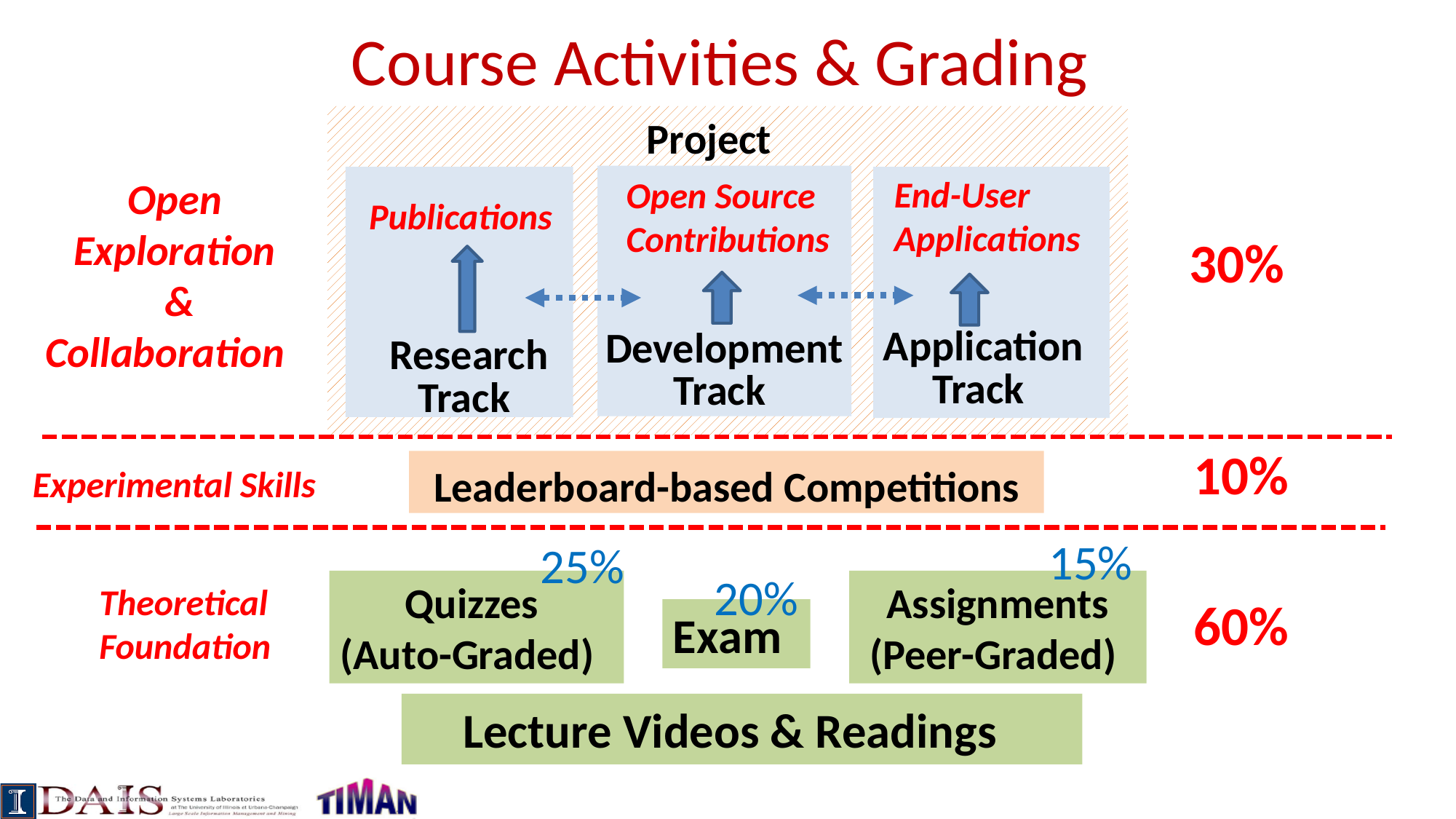

# Course Activities & Grading

Project

End-User
Applications
Open
Exploration
&
Collaboration

Open Source
Contributions

Publications
30%

Application
Track
Development
Track
Research
Track
10%

Leaderboard-based Competitions
Experimental Skills
15%
25%
20%
Quizzes
(Auto-Graded)
Assignments
 (Peer-Graded)
Theoretical
Foundation
60%
Exam

Lecture Videos & Readings